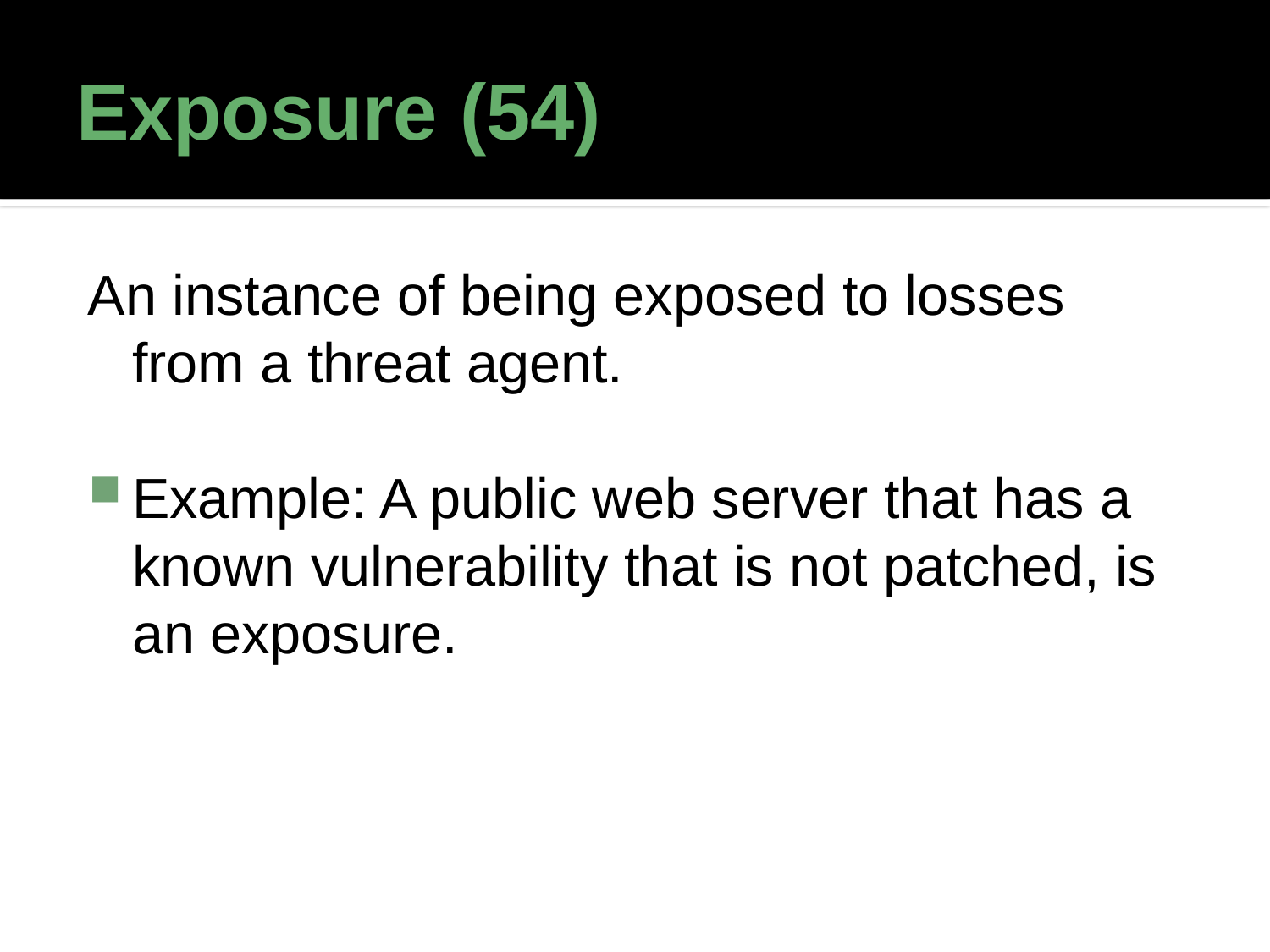

# Exposure (54)
An instance of being exposed to losses from a threat agent.

Example: A public web server that has a known vulnerability that is not patched, is an exposure.